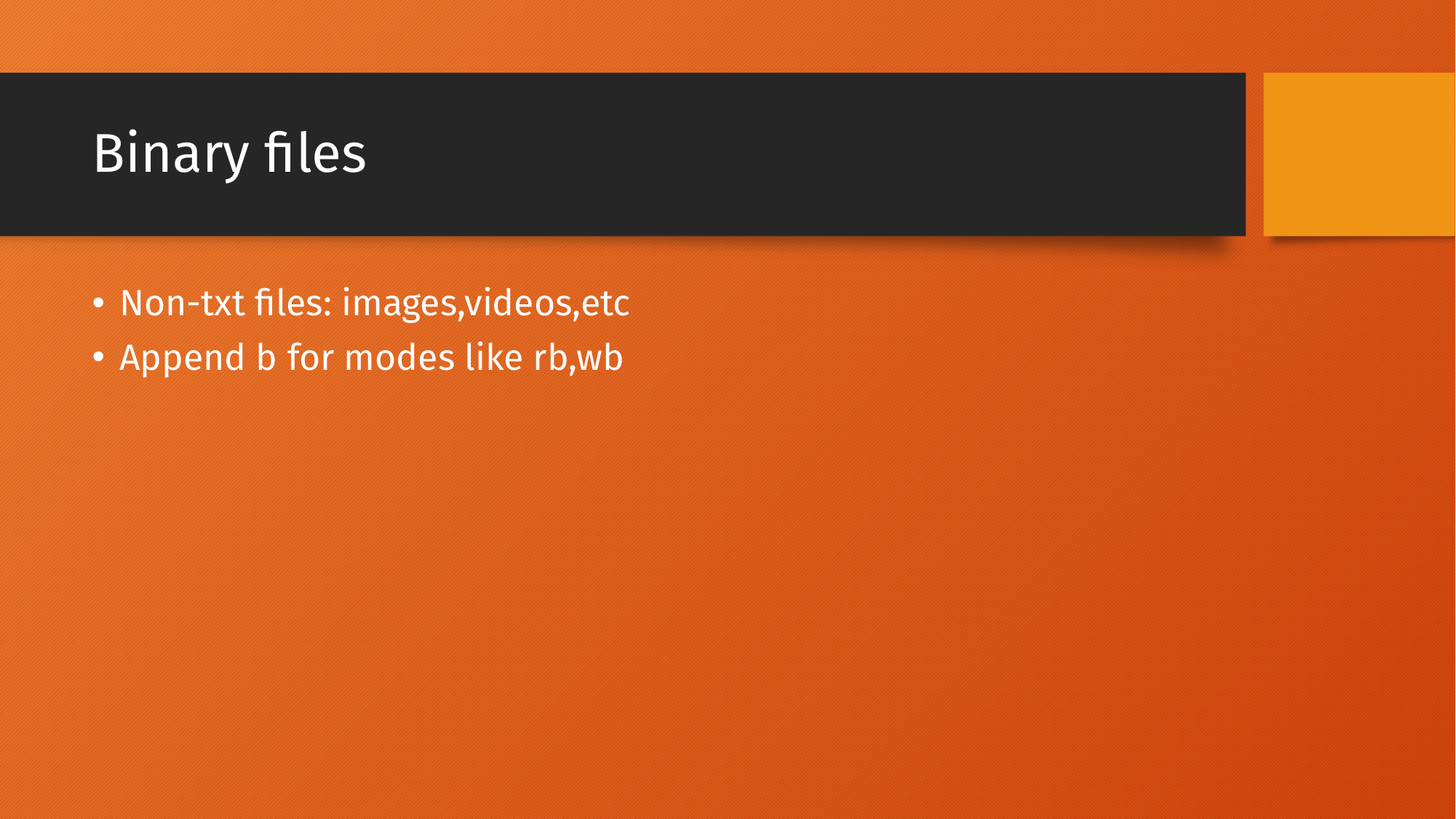

# Binary files
Non-txt files: images,videos,etc
Append b for modes like rb,wb